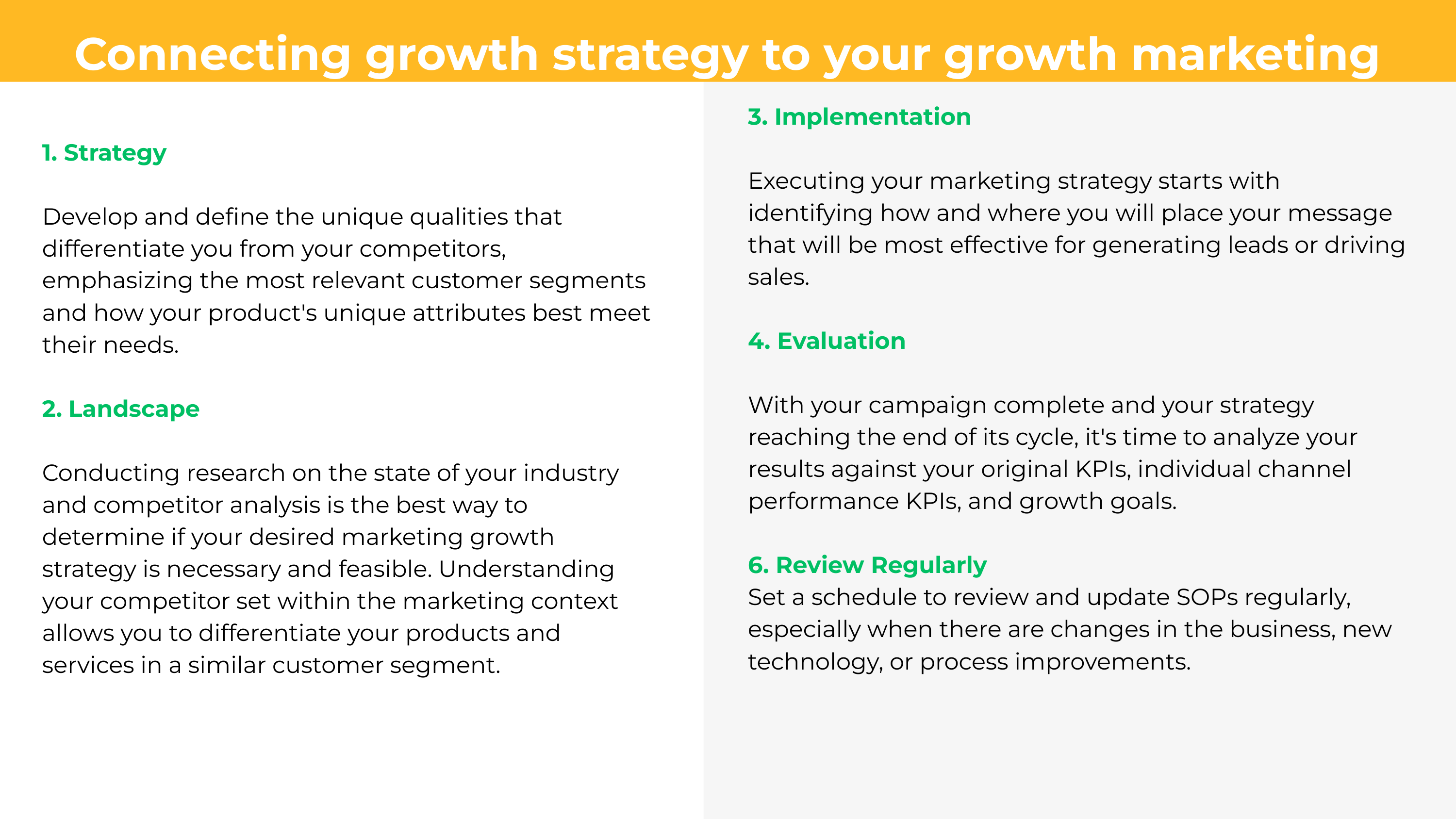

Connecting growth strategy to your growth marketing

3. Implementation

Executing your marketing strategy starts with identifying how and where you will place your message that will be most effective for generating leads or driving sales.

4. Evaluation

With your campaign complete and your strategy reaching the end of its cycle, it's time to analyze your results against your original KPIs, individual channel performance KPIs, and growth goals.

6. Review Regularly
Set a schedule to review and update SOPs regularly, especially when there are changes in the business, new technology, or process improvements.
1. Strategy

Develop and define the unique qualities that differentiate you from your competitors, emphasizing the most relevant customer segments and how your product's unique attributes best meet their needs.

2. Landscape

Conducting research on the state of your industry and competitor analysis is the best way to determine if your desired marketing growth strategy is necessary and feasible. Understanding your competitor set within the marketing context allows you to differentiate your products and services in a similar customer segment.